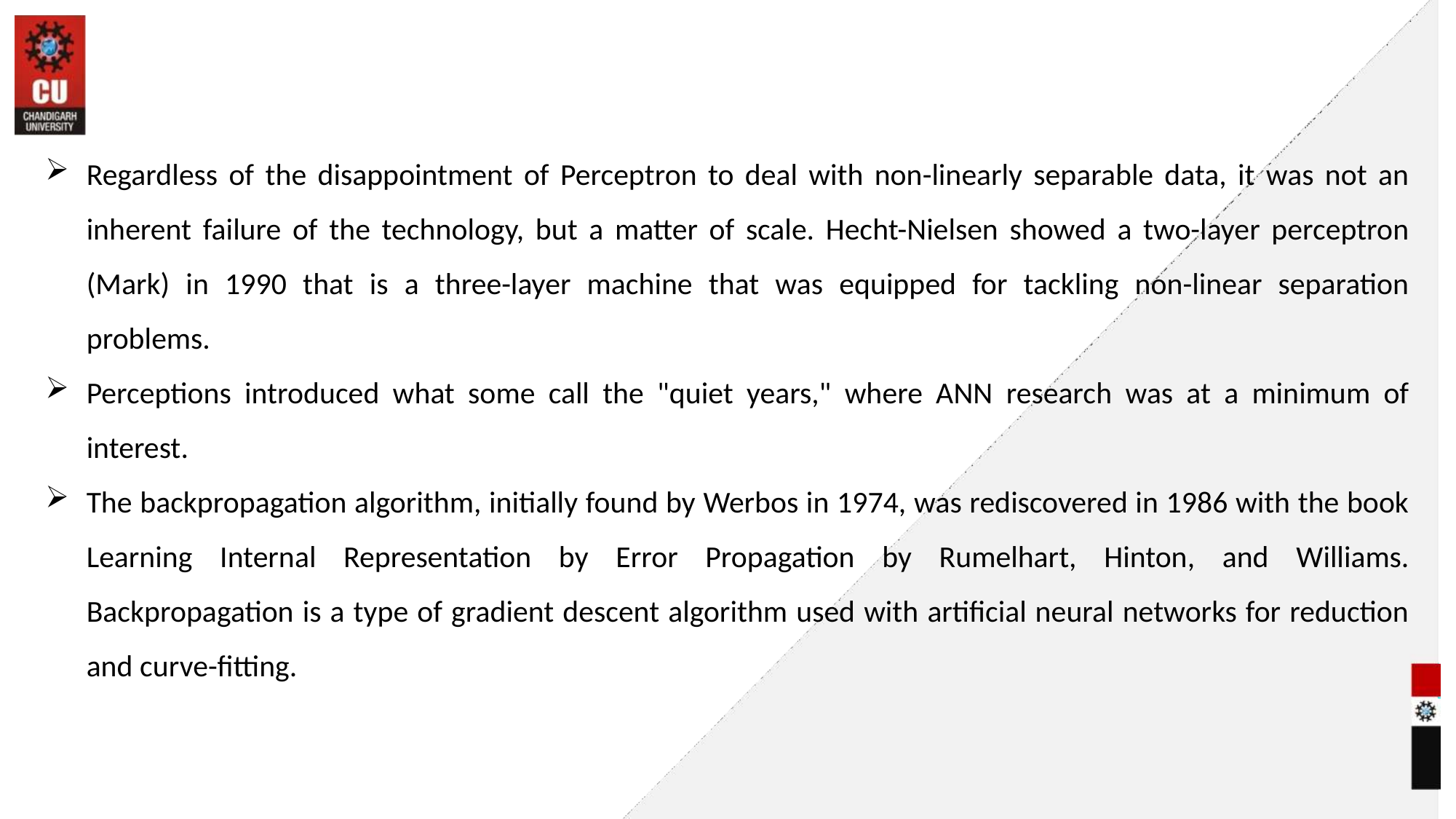

#
Regardless of the disappointment of Perceptron to deal with non-linearly separable data, it was not an inherent failure of the technology, but a matter of scale. Hecht-Nielsen showed a two-layer perceptron (Mark) in 1990 that is a three-layer machine that was equipped for tackling non-linear separation problems.
Perceptions introduced what some call the "quiet years," where ANN research was at a minimum of interest.
The backpropagation algorithm, initially found by Werbos in 1974, was rediscovered in 1986 with the book Learning Internal Representation by Error Propagation by Rumelhart, Hinton, and Williams. Backpropagation is a type of gradient descent algorithm used with artificial neural networks for reduction and curve-fitting.